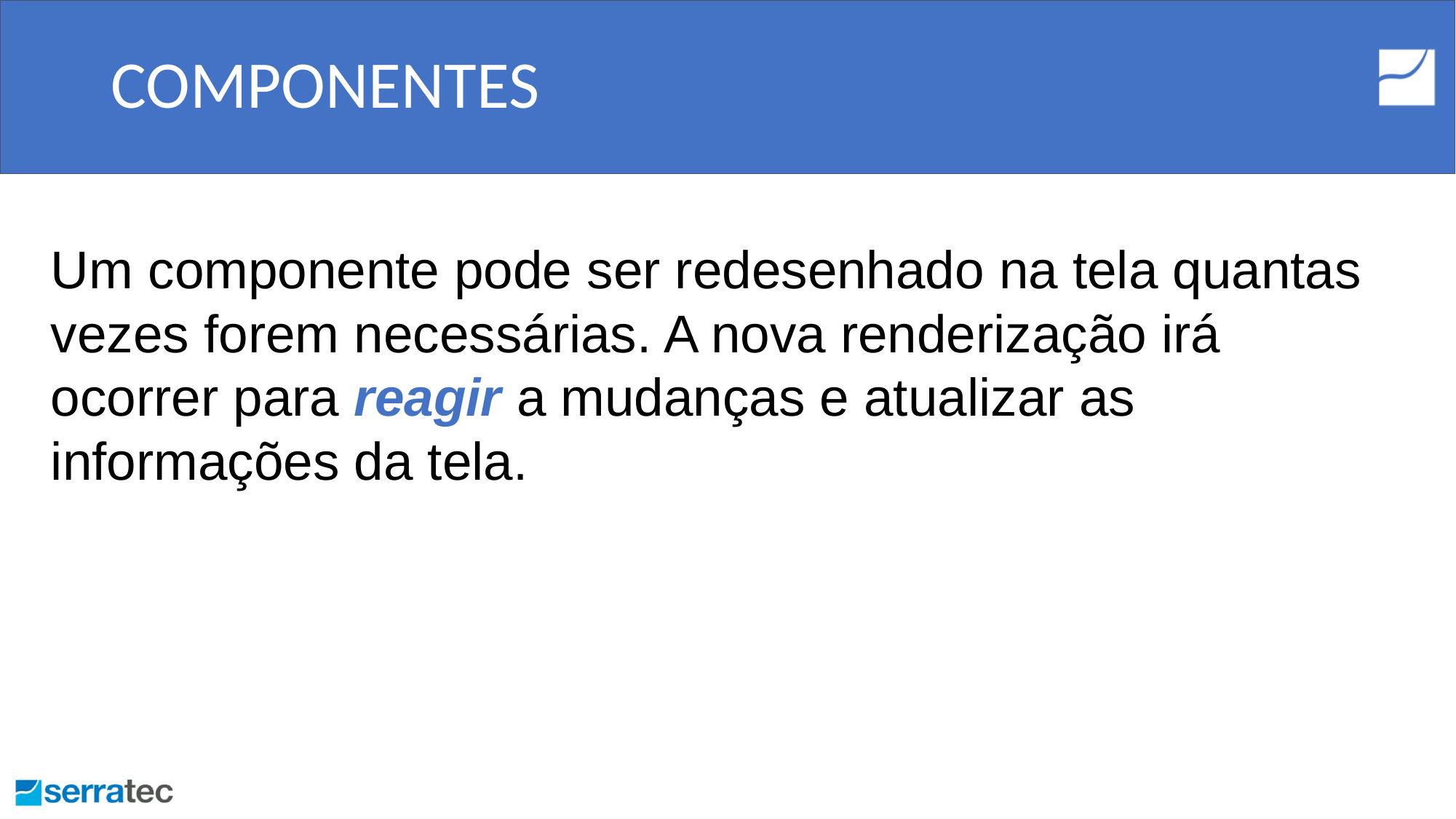

# COMPONENTES

Um componente pode ser redesenhado na tela quantas vezes forem necessárias. A nova renderização irá ocorrer para reagir a mudanças e atualizar as informações da tela.